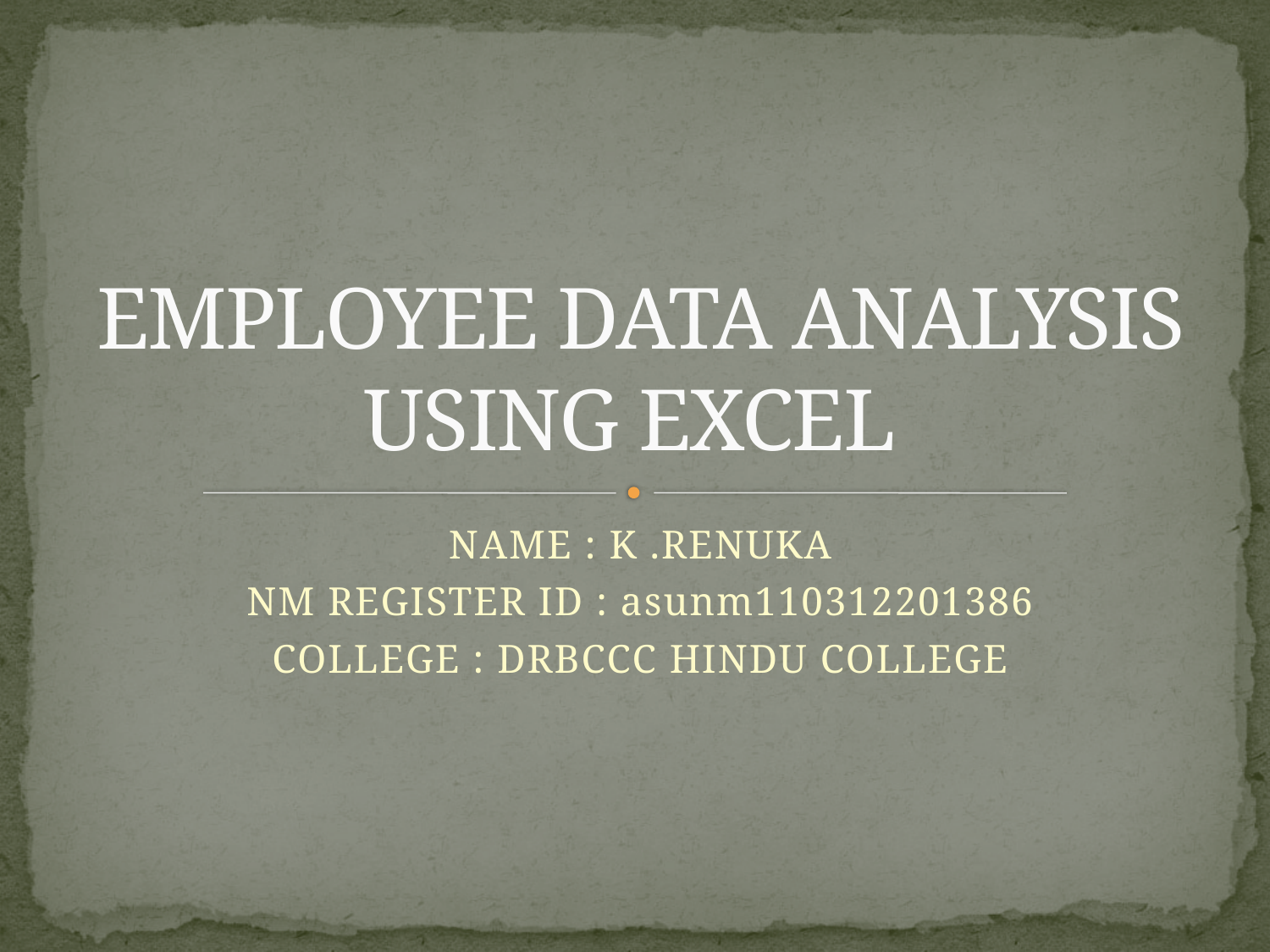

# EMPLOYEE DATA ANALYSIS USING EXCEL
NAME : K .RENUKA
NM REGISTER ID : asunm110312201386
COLLEGE : DRBCCC HINDU COLLEGE